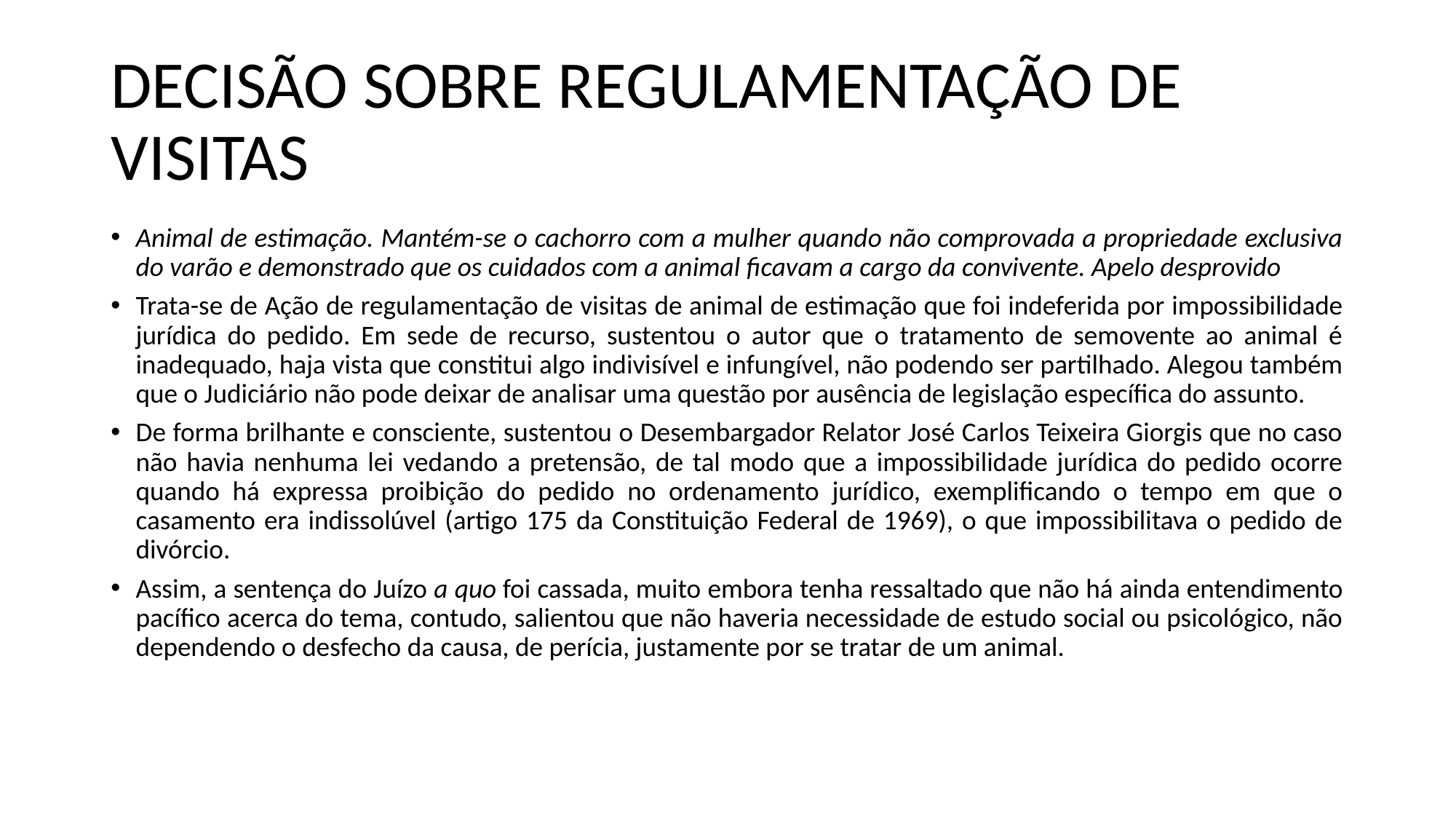

# DECISÃO SOBRE REGULAMENTAÇÃO DE VISITAS
Animal de estimação. Mantém-se o cachorro com a mulher quando não comprovada a propriedade exclusiva do varão e demonstrado que os cuidados com a animal ficavam a cargo da convivente. Apelo desprovido
Trata-se de Ação de regulamentação de visitas de animal de estimação que foi indeferida por impossibilidade jurídica do pedido. Em sede de recurso, sustentou o autor que o tratamento de semovente ao animal é inadequado, haja vista que constitui algo indivisível e infungível, não podendo ser partilhado. Alegou também que o Judiciário não pode deixar de analisar uma questão por ausência de legislação específica do assunto.
De forma brilhante e consciente, sustentou o Desembargador Relator José Carlos Teixeira Giorgis que no caso não havia nenhuma lei vedando a pretensão, de tal modo que a impossibilidade jurídica do pedido ocorre quando há expressa proibição do pedido no ordenamento jurídico, exemplificando o tempo em que o casamento era indissolúvel (artigo 175 da Constituição Federal de 1969), o que impossibilitava o pedido de divórcio.
Assim, a sentença do Juízo a quo foi cassada, muito embora tenha ressaltado que não há ainda entendimento pacífico acerca do tema, contudo, salientou que não haveria necessidade de estudo social ou psicológico, não dependendo o desfecho da causa, de perícia, justamente por se tratar de um animal.